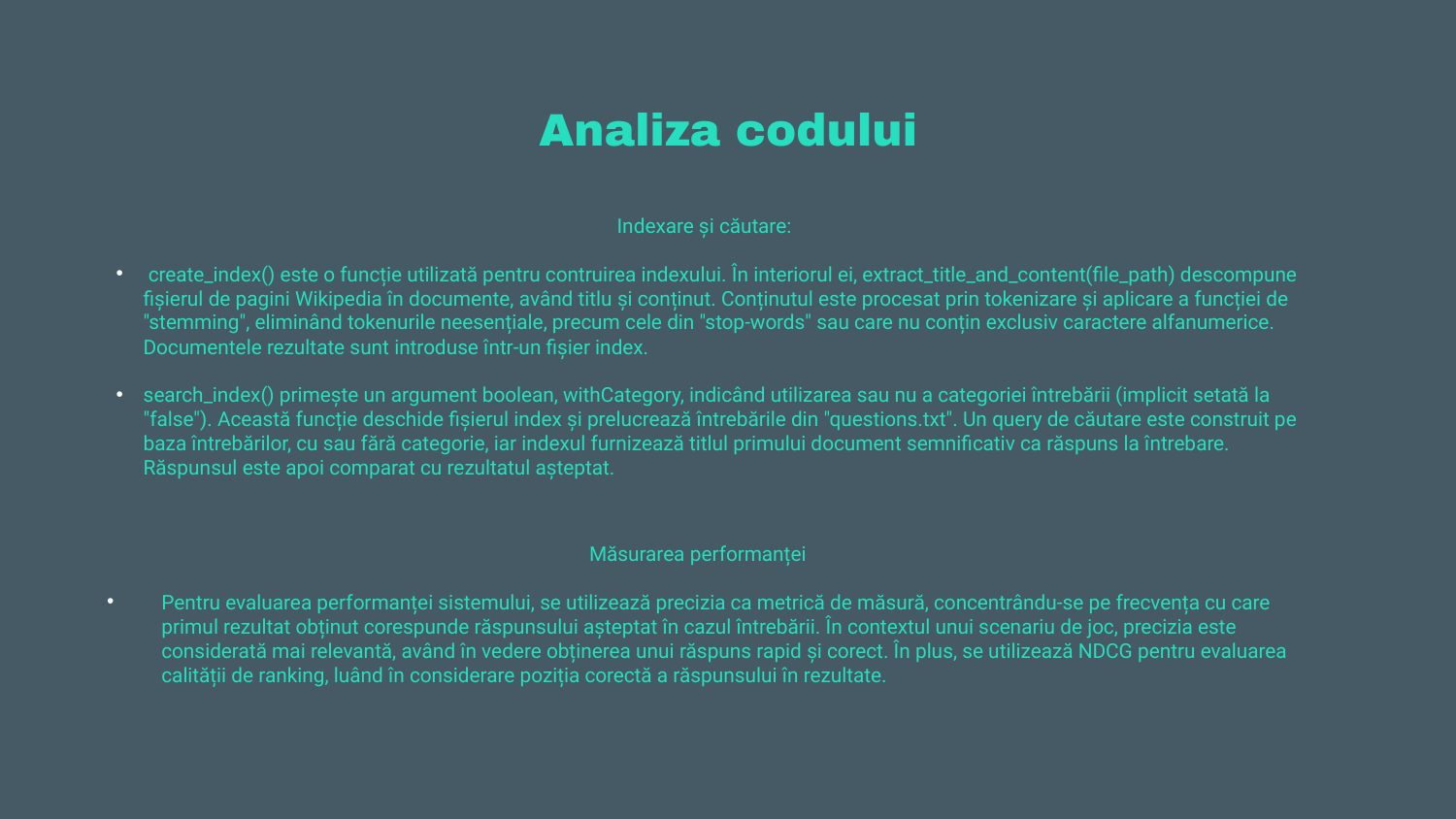

# Analiza codului
Indexare și căutare:

 create_index() este o funcție utilizată pentru contruirea indexului. În interiorul ei, extract_title_and_content(file_path) descompune fișierul de pagini Wikipedia în documente, având titlu și conținut. Conținutul este procesat prin tokenizare și aplicare a funcției de "stemming", eliminând tokenurile neesențiale, precum cele din "stop-words" sau care nu conțin exclusiv caractere alfanumerice. Documentele rezultate sunt introduse într-un fișier index.

search_index() primește un argument boolean, withCategory, indicând utilizarea sau nu a categoriei întrebării (implicit setată la "false"). Această funcție deschide fișierul index și prelucrează întrebările din "questions.txt". Un query de căutare este construit pe baza întrebărilor, cu sau fără categorie, iar indexul furnizează titlul primului document semnificativ ca răspuns la întrebare. Răspunsul este apoi comparat cu rezultatul așteptat.
Măsurarea performanței

Pentru evaluarea performanței sistemului, se utilizează precizia ca metrică de măsură, concentrându-se pe frecvența cu care primul rezultat obținut corespunde răspunsului așteptat în cazul întrebării. În contextul unui scenariu de joc, precizia este considerată mai relevantă, având în vedere obținerea unui răspuns rapid și corect. În plus, se utilizează NDCG pentru evaluarea calității de ranking, luând în considerare poziția corectă a răspunsului în rezultate.